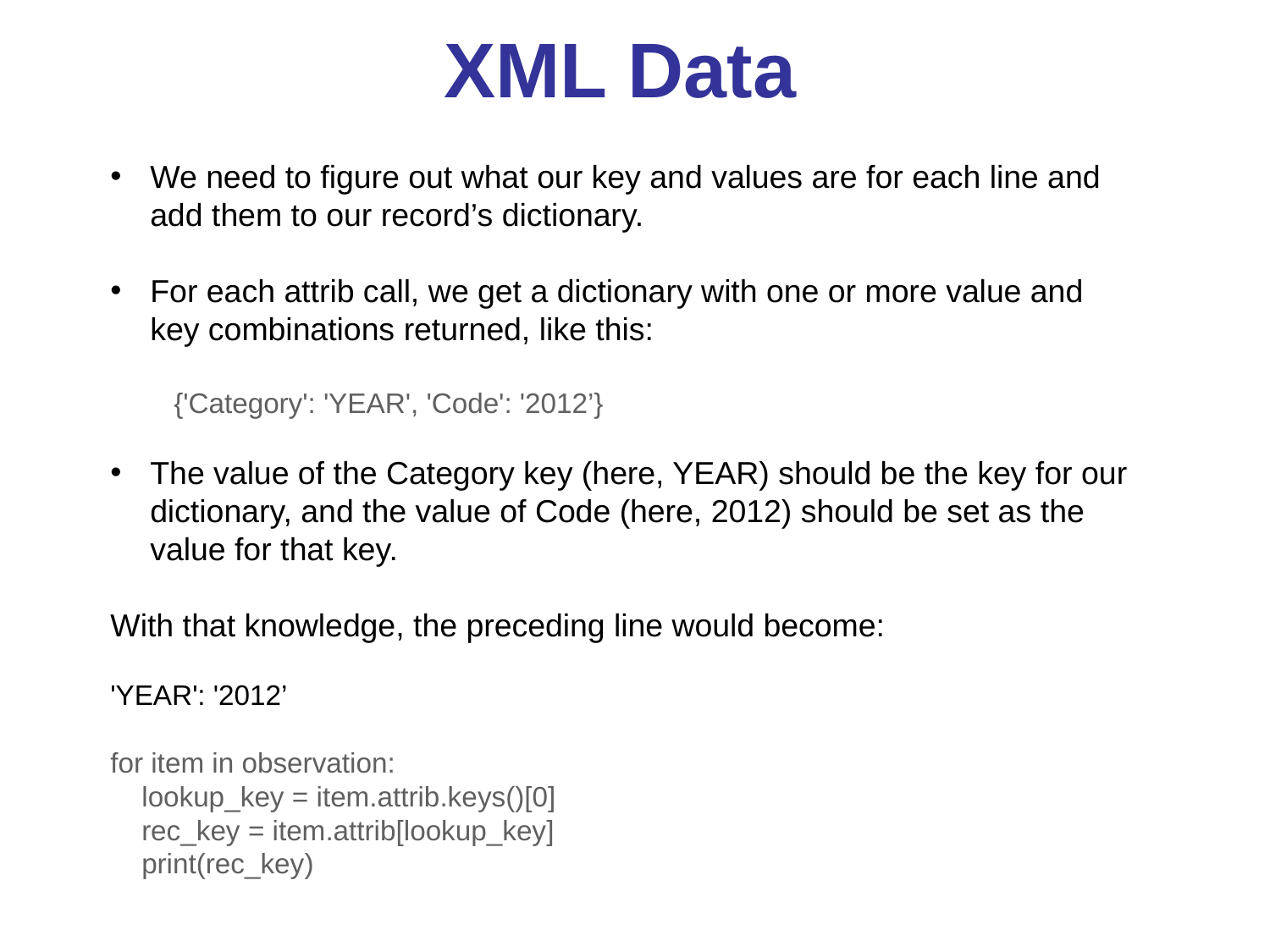

# XML Data

We need to figure out what our key and values are for each line and add them to our record’s dictionary.

For each attrib call, we get a dictionary with one or more value and key combinations returned, like this:

{'Category': 'YEAR', 'Code': '2012’}

The value of the Category key (here, YEAR) should be the key for our dictionary, and the value of Code (here, 2012) should be set as the value for that key.

With that knowledge, the preceding line would become:

'YEAR': '2012’

for item in observation:
    lookup_key = item.attrib.keys()[0]
    rec_key = item.attrib[lookup_key]
    print(rec_key)